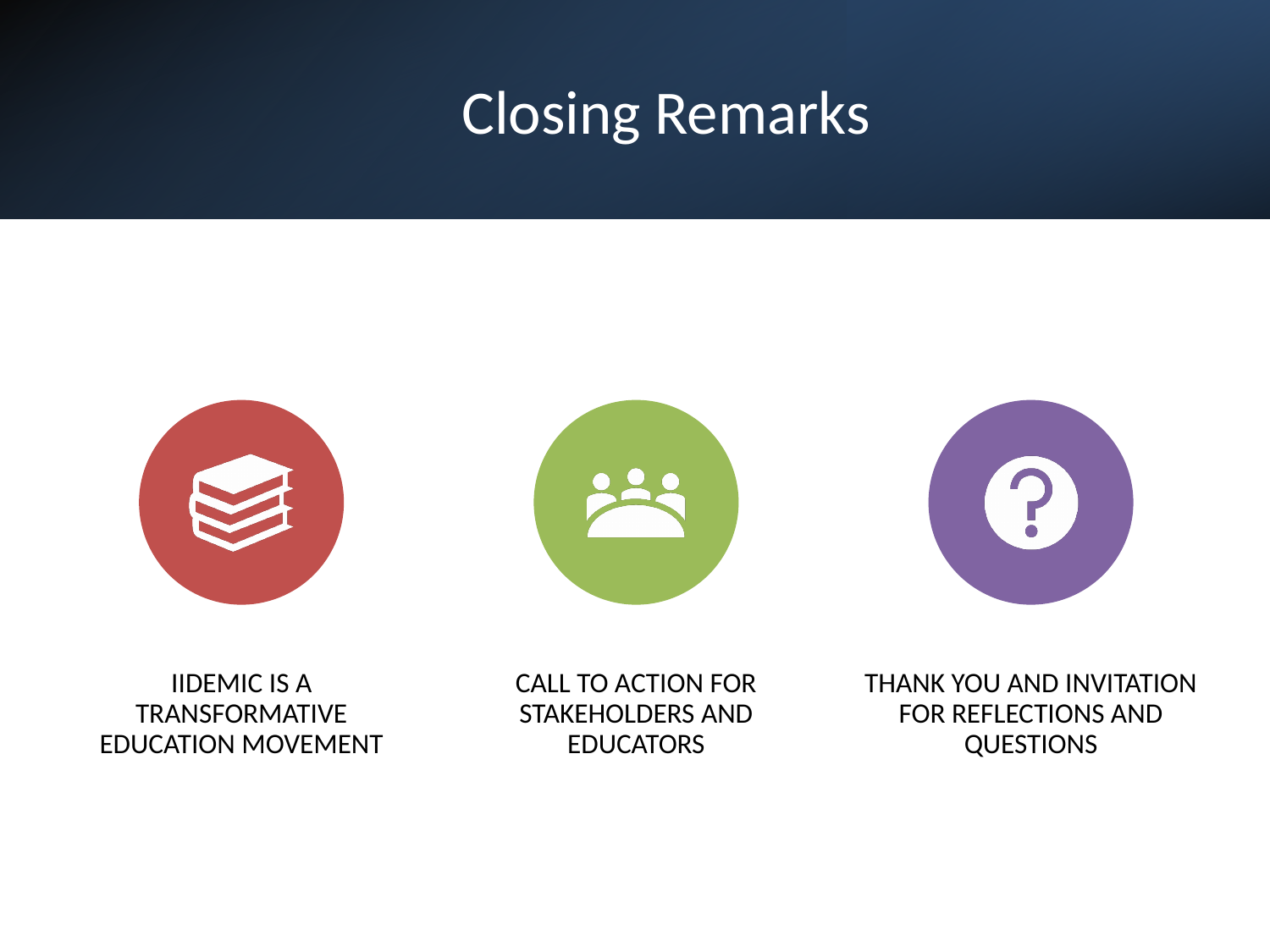

# Closing Remarks
IIDEMIC is a transformative education movement
Call to action for stakeholders and educators
Thank you and invitation for reflections and questions